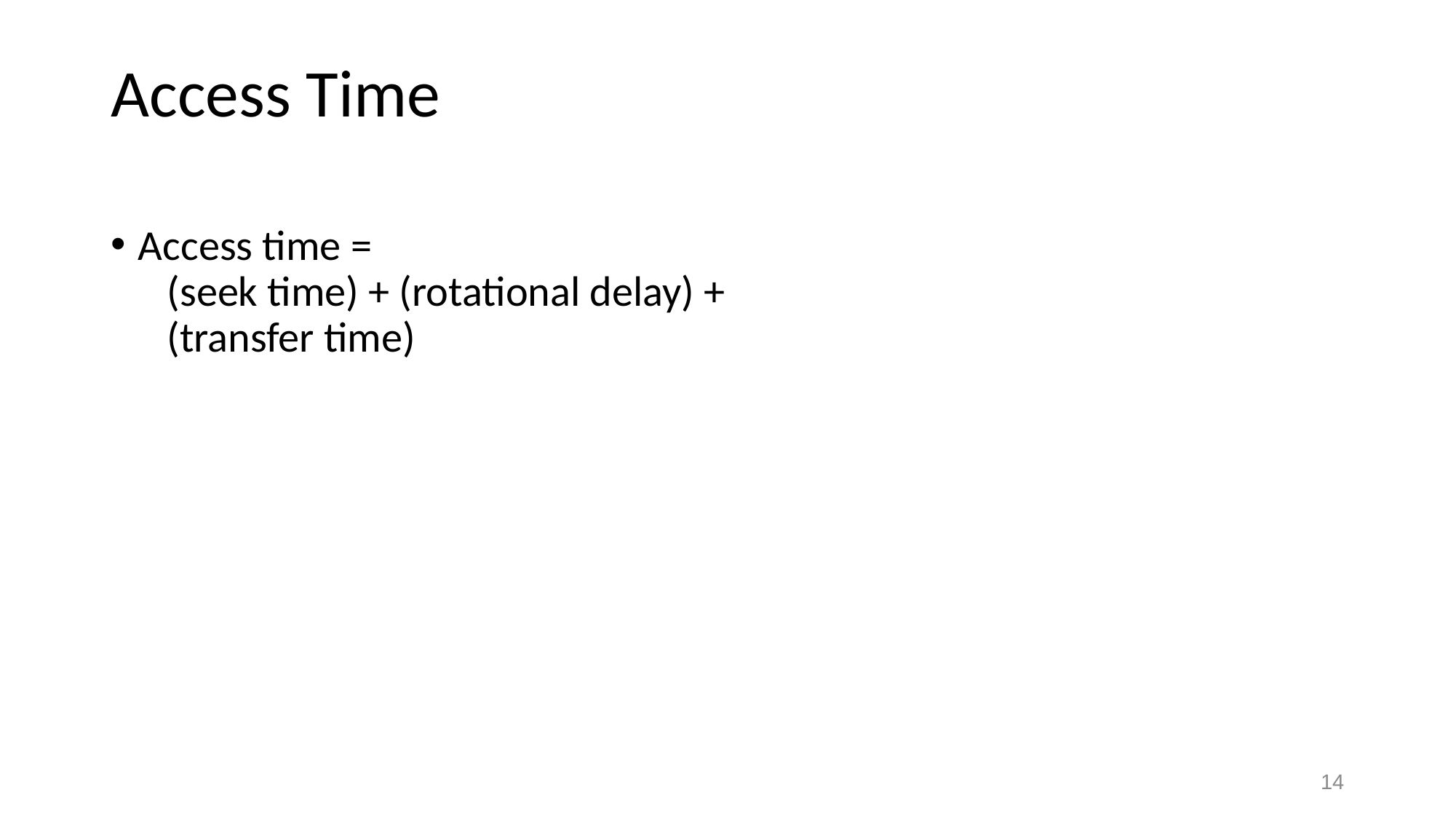

# Access Time
Access time =
   (seek time) + (rotational delay) +
   (transfer time)
14